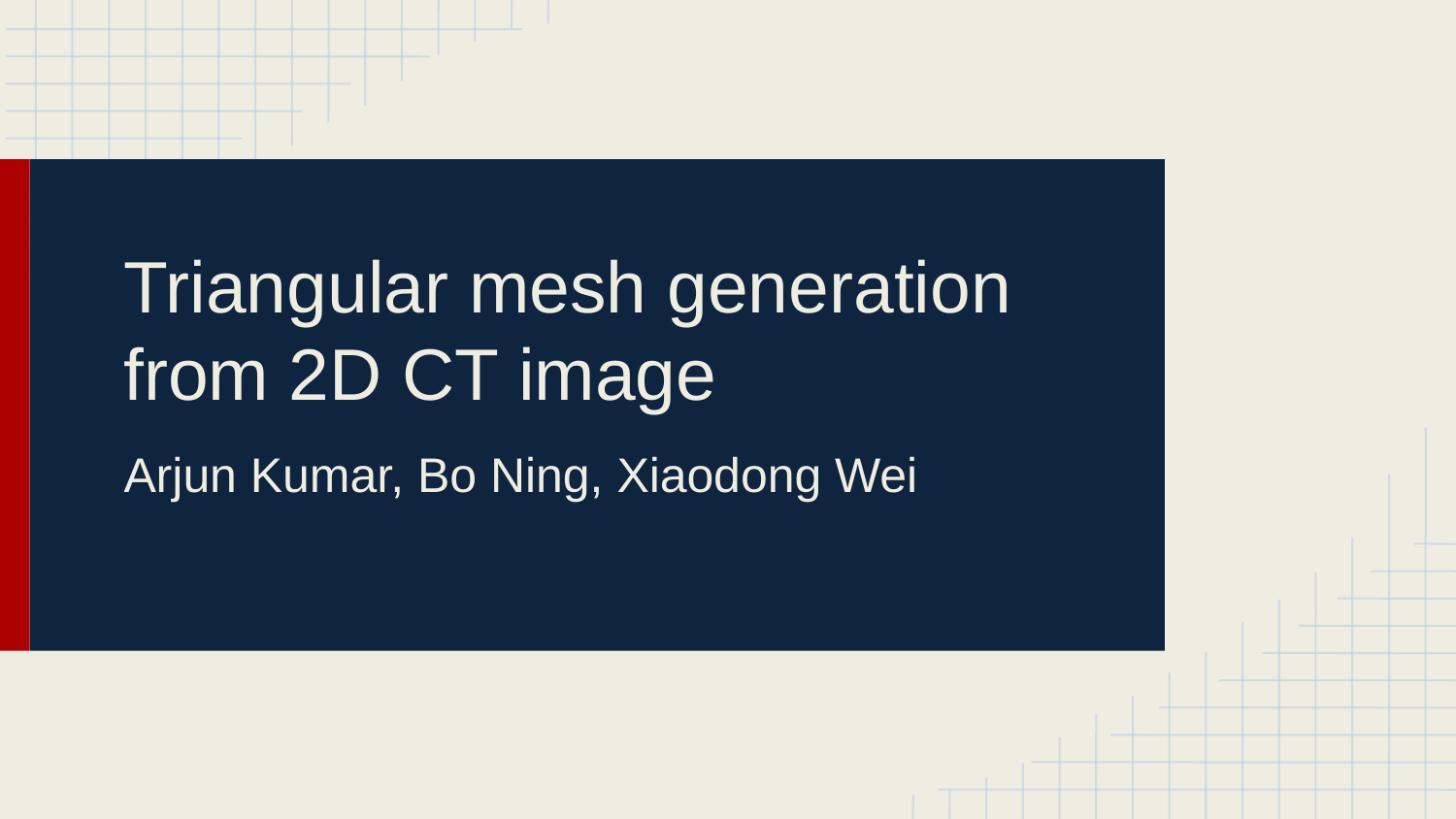

# Triangular mesh generation from 2D CT image
Arjun Kumar, Bo Ning, Xiaodong Wei